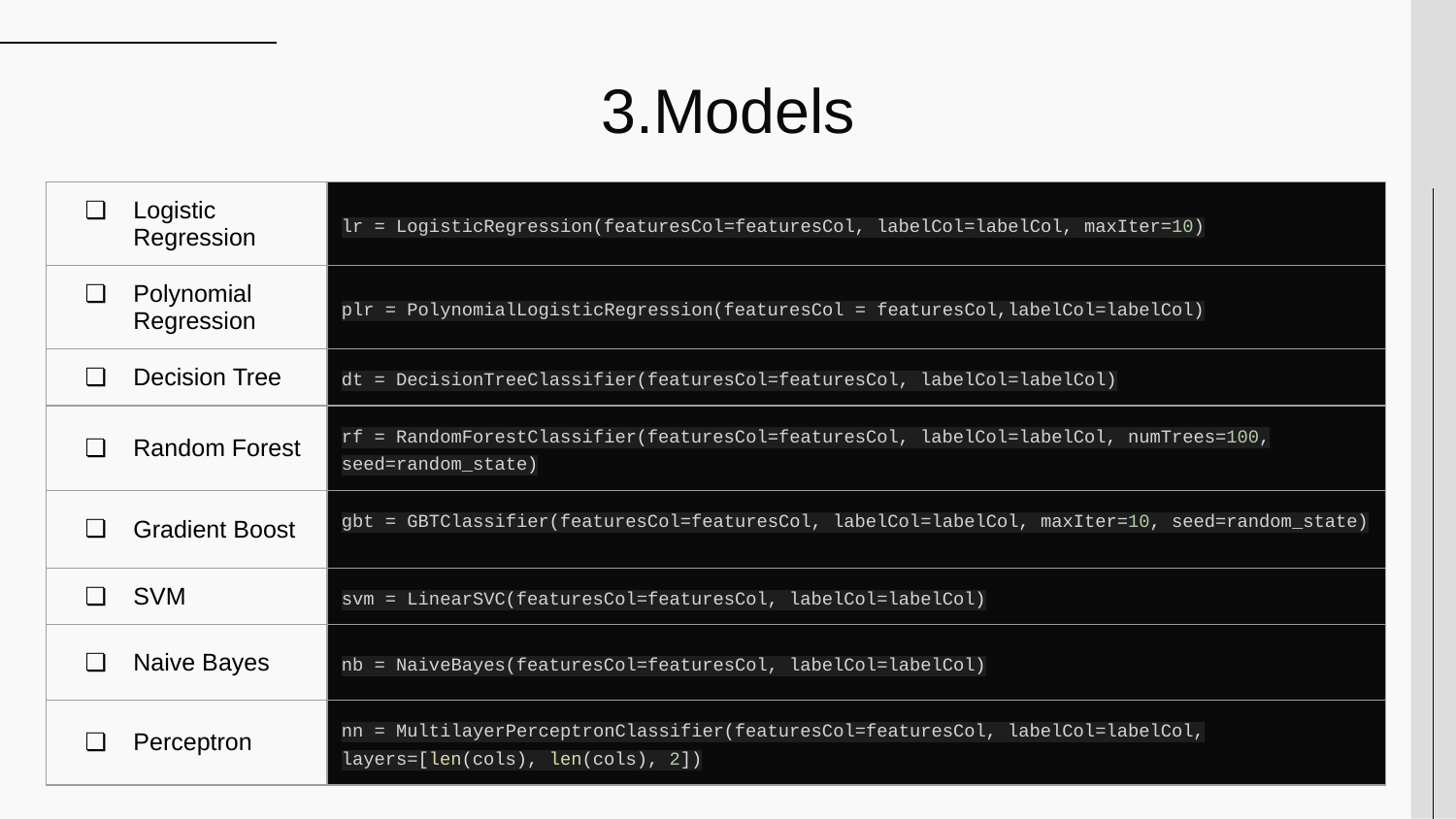

# 3.Models
| Logistic Regression | lr = LogisticRegression(featuresCol=featuresCol, labelCol=labelCol, maxIter=10) |
| --- | --- |
| Polynomial Regression | plr = PolynomialLogisticRegression(featuresCol = featuresCol,labelCol=labelCol) |
| Decision Tree | dt = DecisionTreeClassifier(featuresCol=featuresCol, labelCol=labelCol) |
| Random Forest | rf = RandomForestClassifier(featuresCol=featuresCol, labelCol=labelCol, numTrees=100, seed=random\_state) |
| Gradient Boost | gbt = GBTClassifier(featuresCol=featuresCol, labelCol=labelCol, maxIter=10, seed=random\_state) |
| SVM | svm = LinearSVC(featuresCol=featuresCol, labelCol=labelCol) |
| Naive Bayes | nb = NaiveBayes(featuresCol=featuresCol, labelCol=labelCol) |
| Perceptron | nn = MultilayerPerceptronClassifier(featuresCol=featuresCol, labelCol=labelCol, layers=[len(cols), len(cols), 2]) |